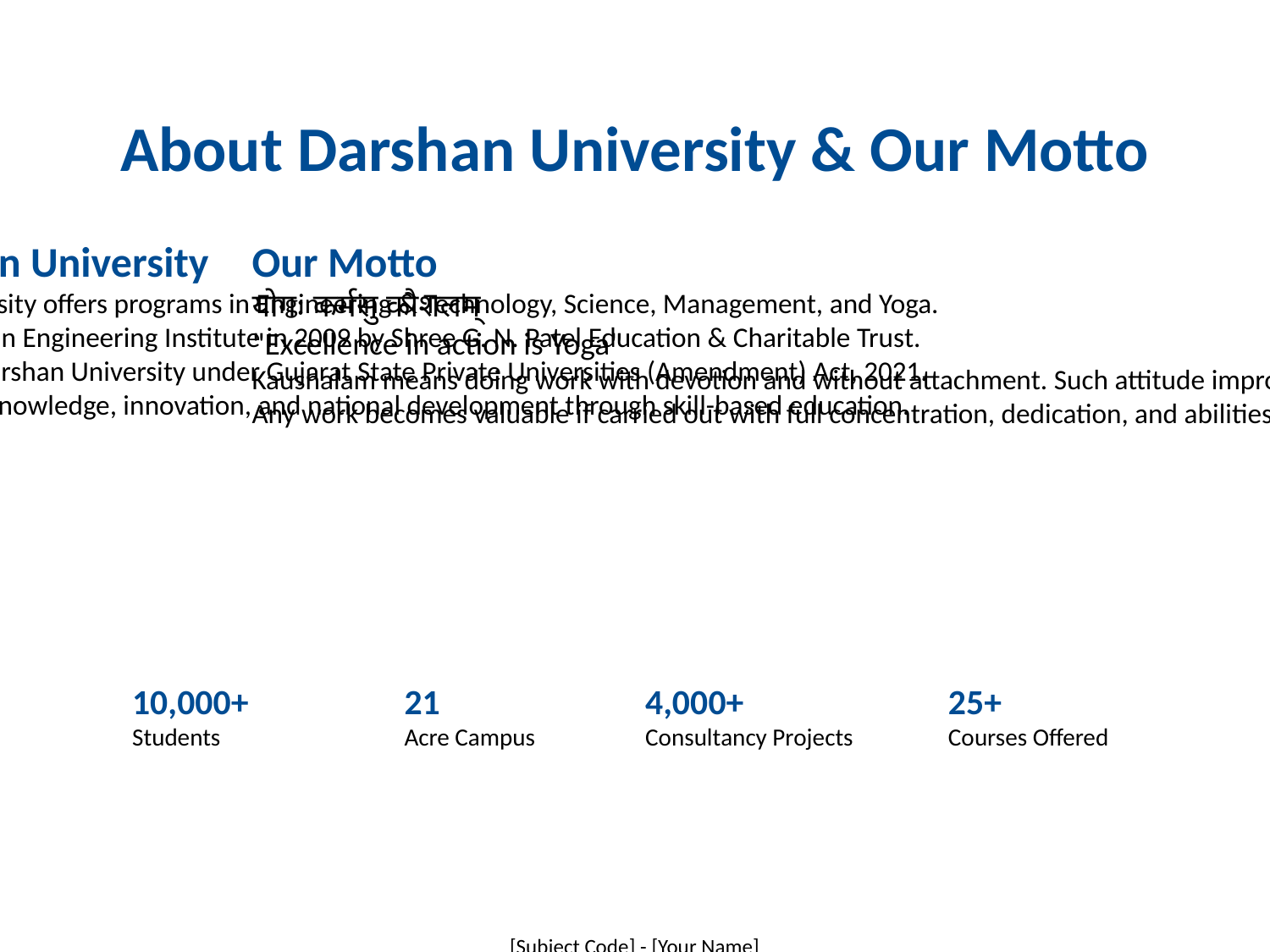

#

About Darshan University & Our Motto

About Darshan University
Darshan University offers programs in Engineering & Technology, Science, Management, and Yoga.
Established as an Engineering Institute in 2009 by Shree G. N. Patel Education & Charitable Trust.
Upgraded to Darshan University under Gujarat State Private Universities (Amendment) Act, 2021.
Committed to knowledge, innovation, and national development through skill-based education.

Our Motto
योगः कर्मसु कौशलम्
"Excellence in action is Yoga"
Kaushalam means doing work with devotion and without attachment. Such attitude improves concentration and skill.
Any work becomes valuable if carried out with full concentration, dedication, and abilities.

10,000+
Students

21
Acre Campus

4,000+
Consultancy Projects

25+
Courses Offered

[Subject Code] - [Your Name]
Slide 2 of 12